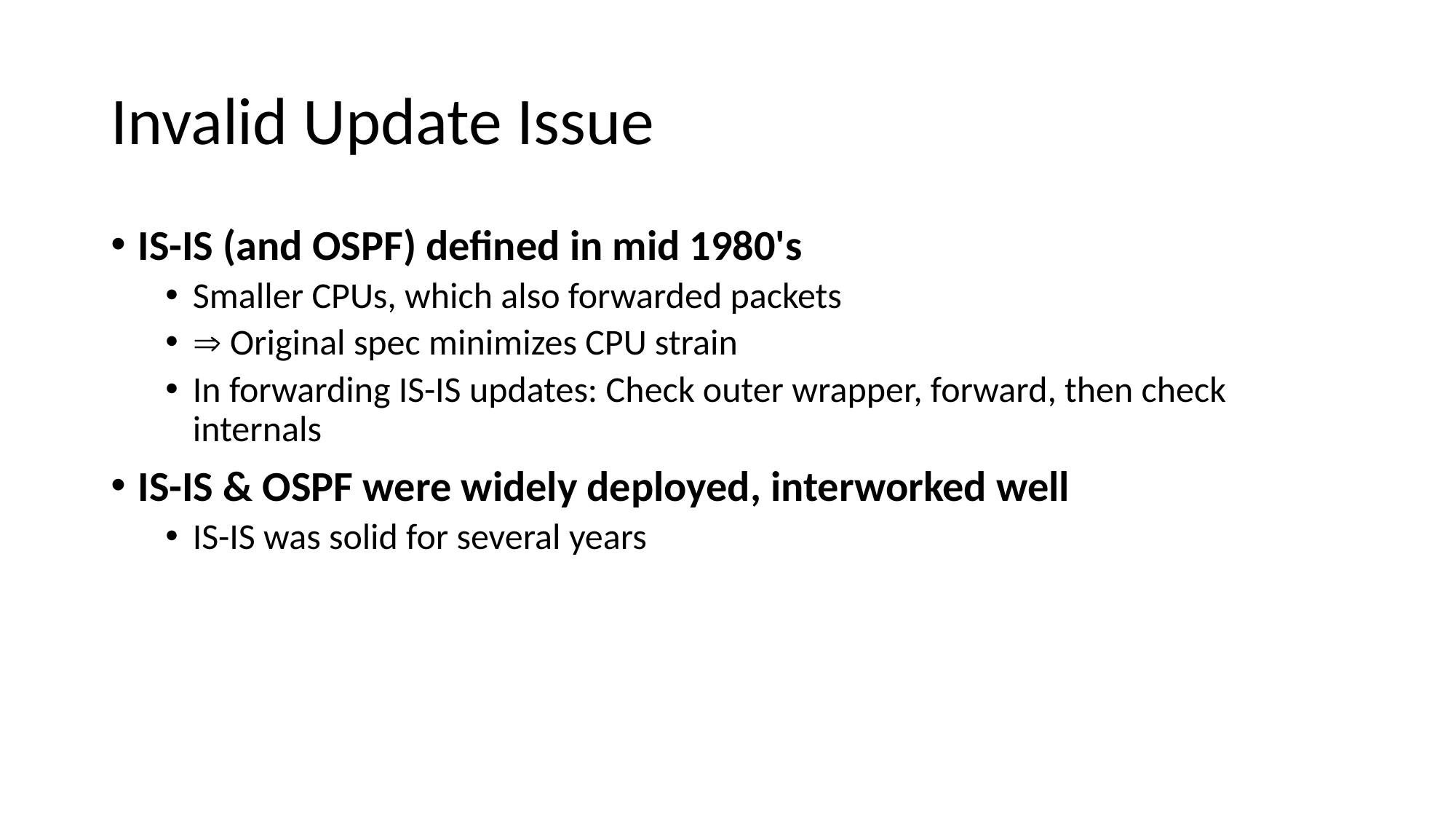

# Invalid Update Issue
IS-IS (and OSPF) defined in mid 1980's
Smaller CPUs, which also forwarded packets
⇒ Original spec minimizes CPU strain
In forwarding IS-IS updates: Check outer wrapper, forward, then check internals
IS-IS & OSPF were widely deployed, interworked well
IS-IS was solid for several years